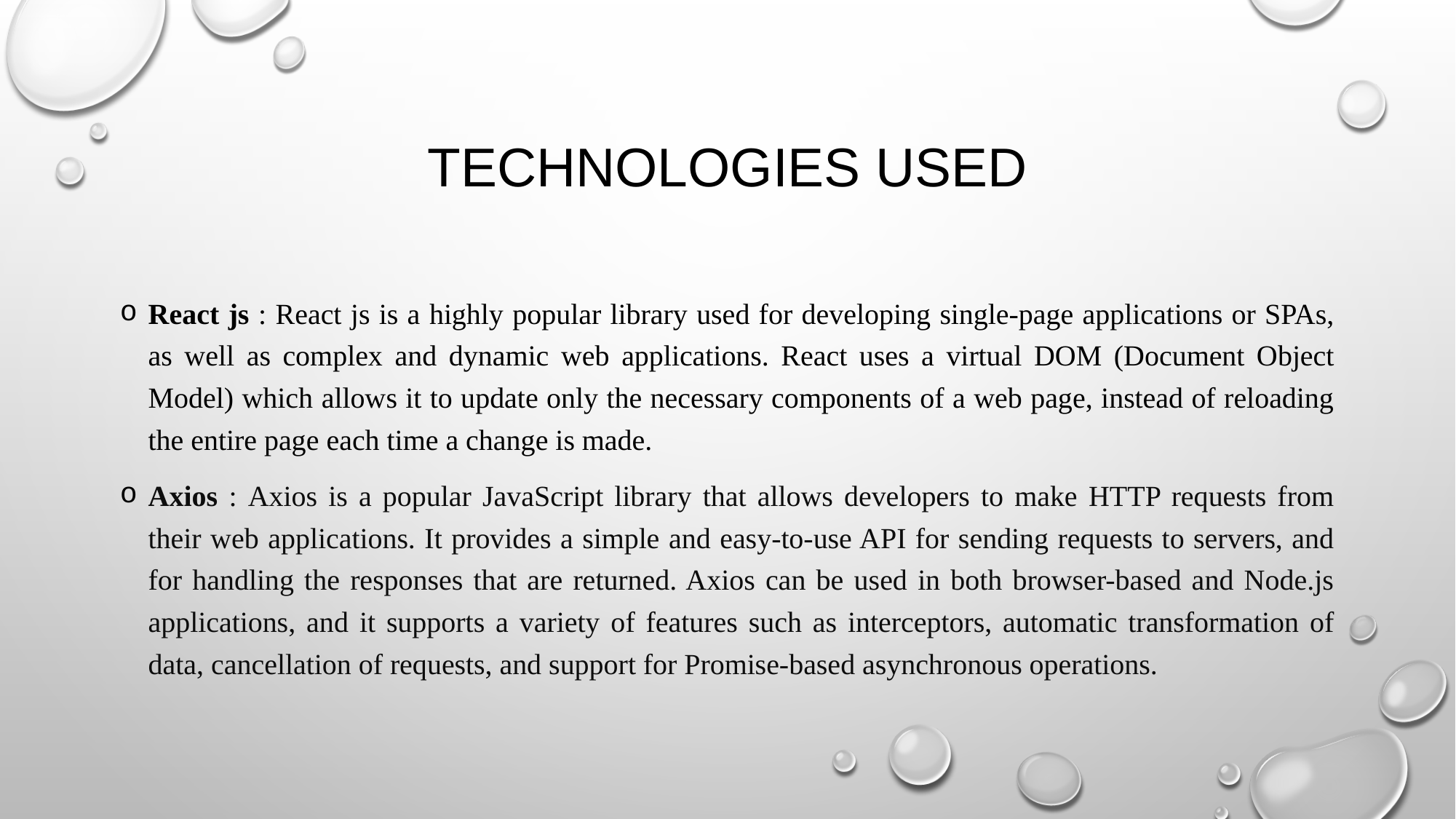

# Technologies Used
React js : React js is a highly popular library used for developing single-page applications or SPAs, as well as complex and dynamic web applications. React uses a virtual DOM (Document Object Model) which allows it to update only the necessary components of a web page, instead of reloading the entire page each time a change is made.
Axios : Axios is a popular JavaScript library that allows developers to make HTTP requests from their web applications. It provides a simple and easy-to-use API for sending requests to servers, and for handling the responses that are returned. Axios can be used in both browser-based and Node.js applications, and it supports a variety of features such as interceptors, automatic transformation of data, cancellation of requests, and support for Promise-based asynchronous operations.